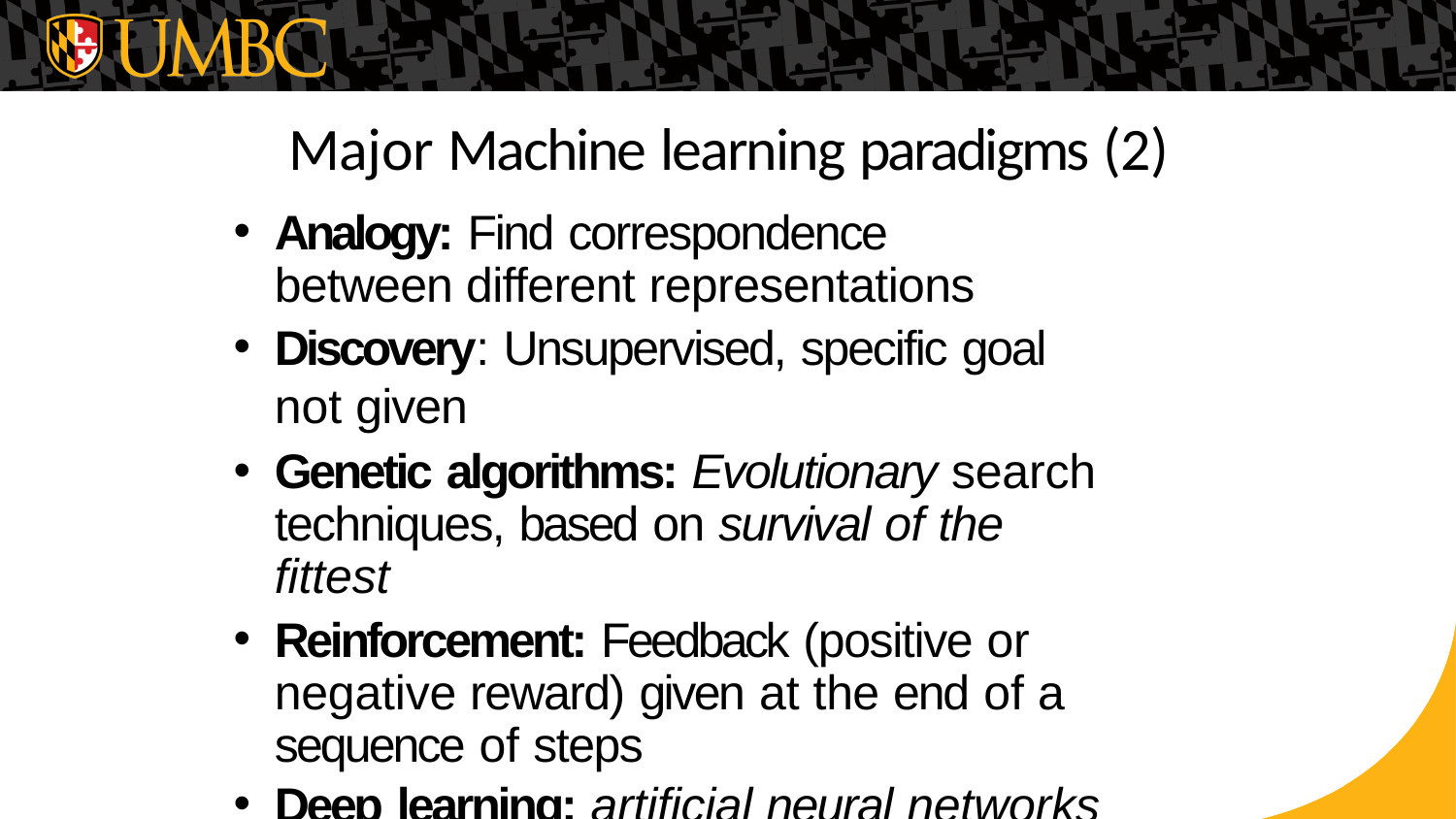

# Major Machine learning paradigms (2)
Analogy: Find correspondence between different representations
Discovery: Unsupervised, specific goal not given
Genetic algorithms: Evolutionary search techniques, based on survival of the fittest
Reinforcement: Feedback (positive or negative reward) given at the end of a sequence of steps
Deep learning: artificial neural networks
with representation learning for ML tasks
30